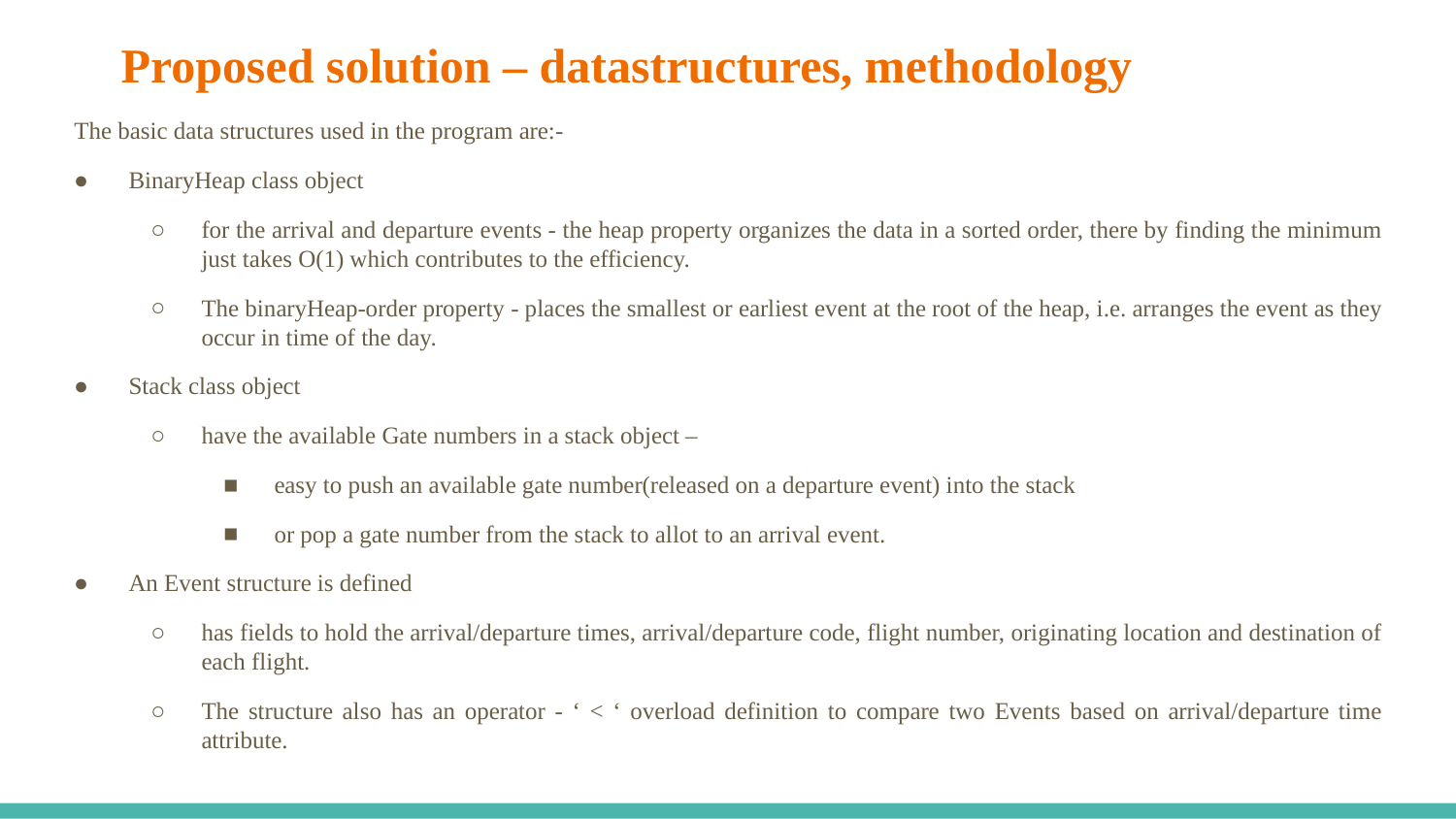

# Proposed solution – datastructures, methodology
The basic data structures used in the program are:-
BinaryHeap class object
for the arrival and departure events - the heap property organizes the data in a sorted order, there by finding the minimum just takes O(1) which contributes to the efficiency.
The binaryHeap-order property - places the smallest or earliest event at the root of the heap, i.e. arranges the event as they occur in time of the day.
Stack class object
have the available Gate numbers in a stack object –
easy to push an available gate number(released on a departure event) into the stack
or pop a gate number from the stack to allot to an arrival event.
An Event structure is defined
has fields to hold the arrival/departure times, arrival/departure code, flight number, originating location and destination of each flight.
The structure also has an operator - ‘ < ‘ overload definition to compare two Events based on arrival/departure time attribute.